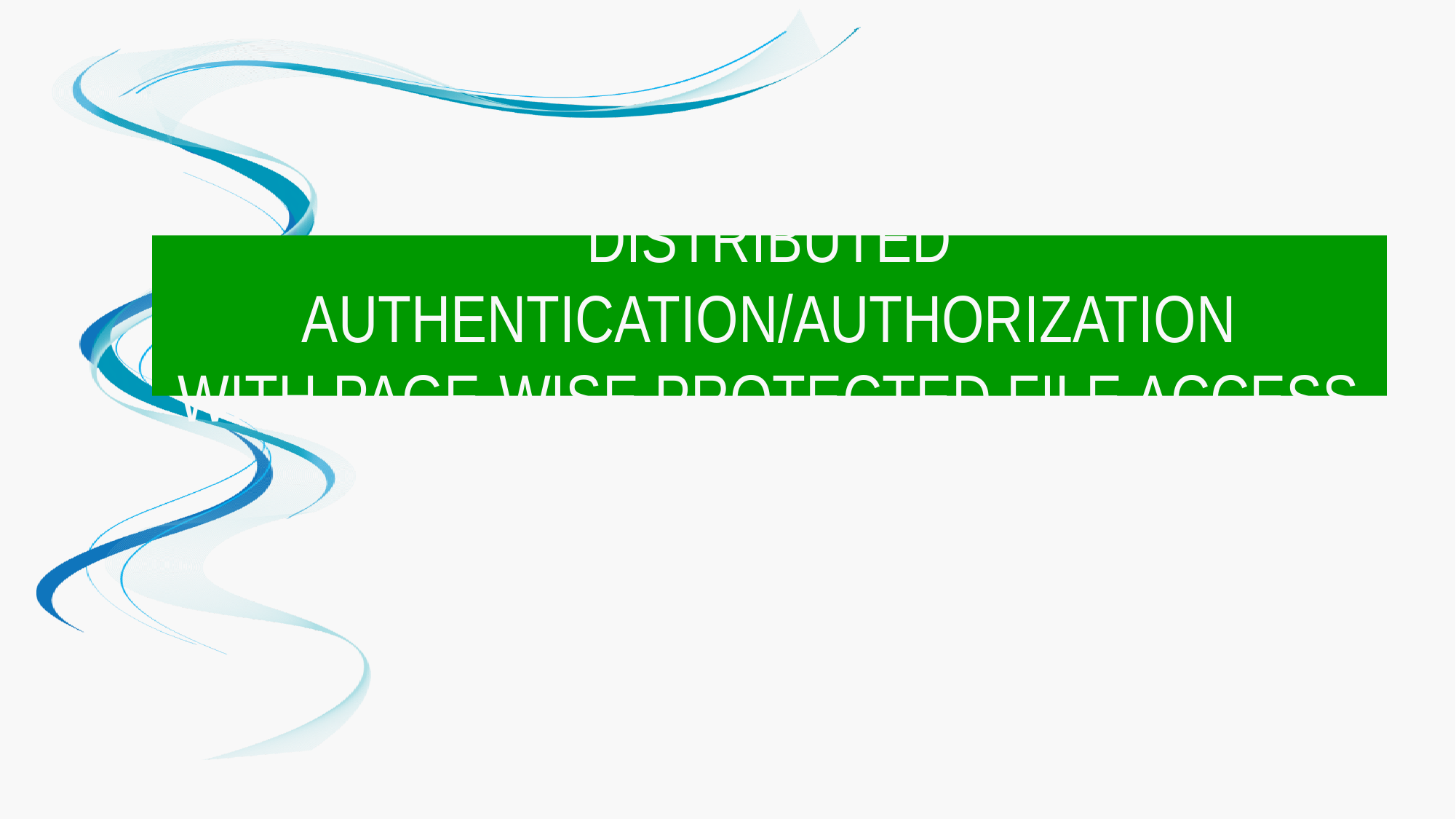

# Distributed Authentication/Authorization with Page-wise Protected File Access